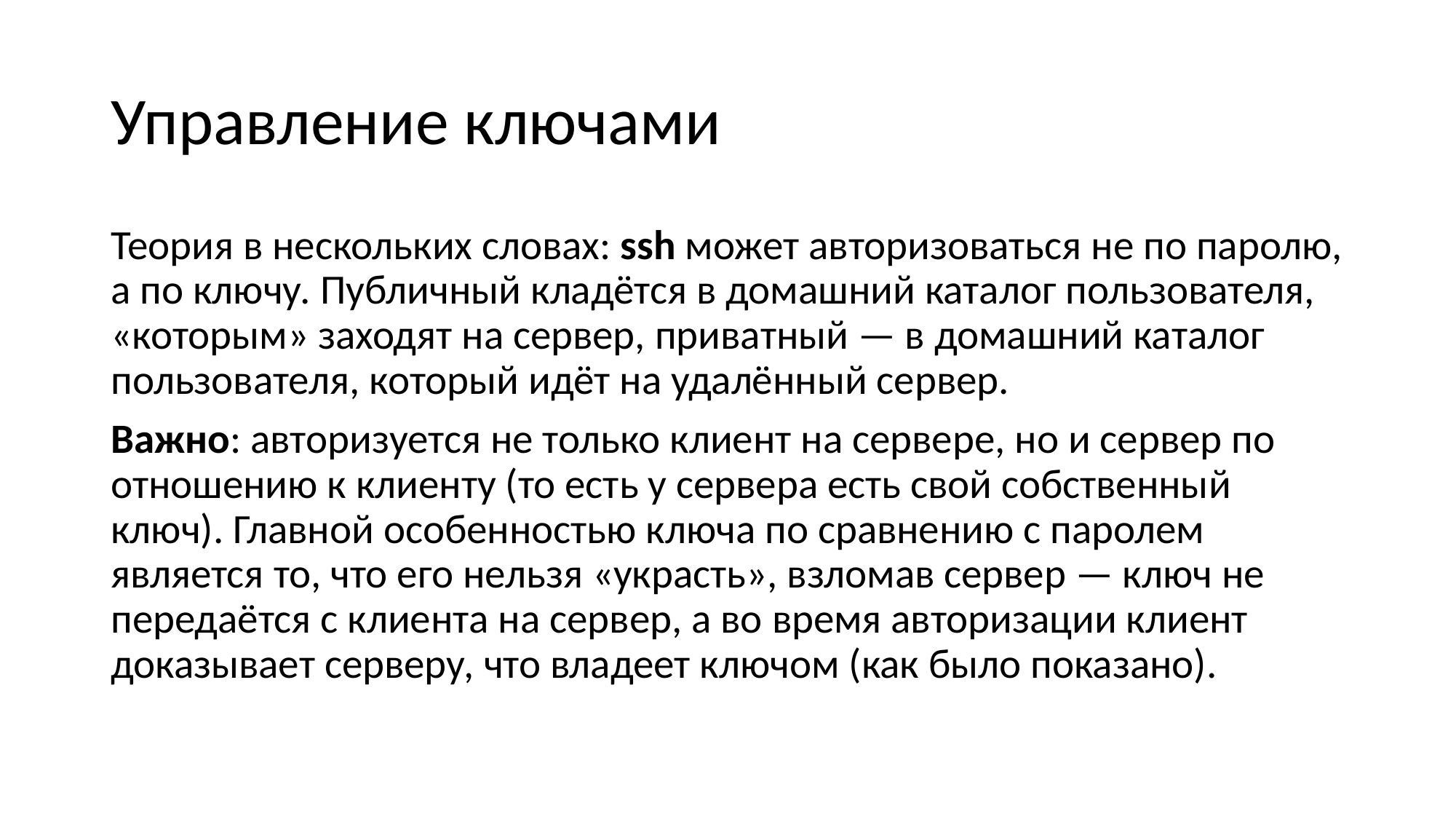

# Управление ключами
Теория в нескольких словах: ssh может авторизоваться не по паролю, а по ключу. Публичный кладётся в домашний каталог пользователя, «которым» заходят на сервер, приватный — в домашний каталог пользователя, который идёт на удалённый сервер.
Важно: авторизуется не только клиент на сервере, но и сервер по отношению к клиенту (то есть у сервера есть свой собственный ключ). Главной особенностью ключа по сравнению с паролем является то, что его нельзя «украсть», взломав сервер — ключ не передаётся с клиента на сервер, а во время авторизации клиент доказывает серверу, что владеет ключом (как было показано).